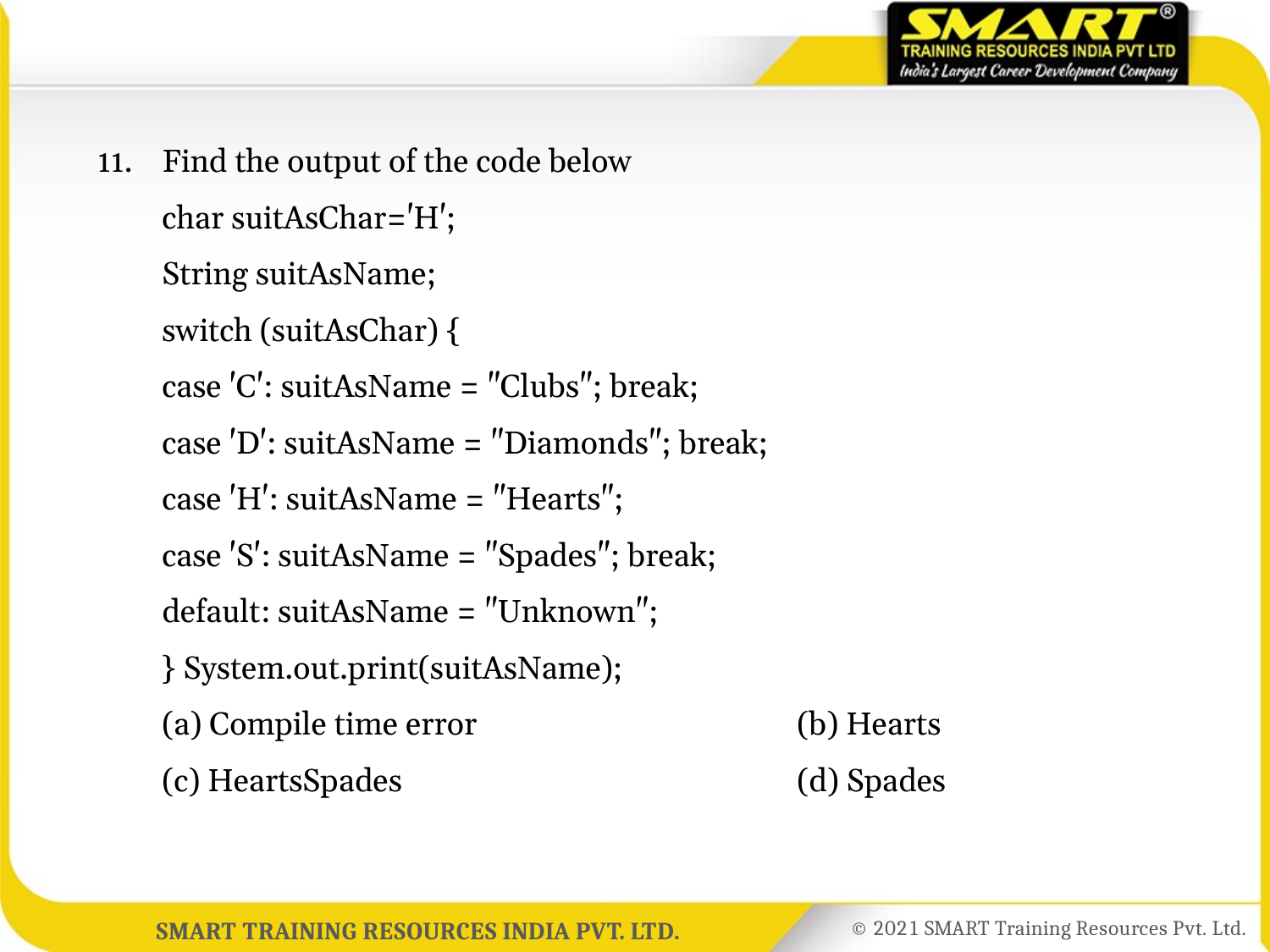

11.	Find the output of the code below
	char suitAsChar='H';
	String suitAsName;
	switch (suitAsChar) {
	case 'C': suitAsName = "Clubs"; break;
	case 'D': suitAsName = "Diamonds"; break;
	case 'H': suitAsName = "Hearts";
	case 'S': suitAsName = "Spades"; break;
	default: suitAsName = "Unknown";
	} System.out.print(suitAsName);
	(a) Compile time error 			(b) Hearts
	(c) HeartsSpades 				(d) Spades